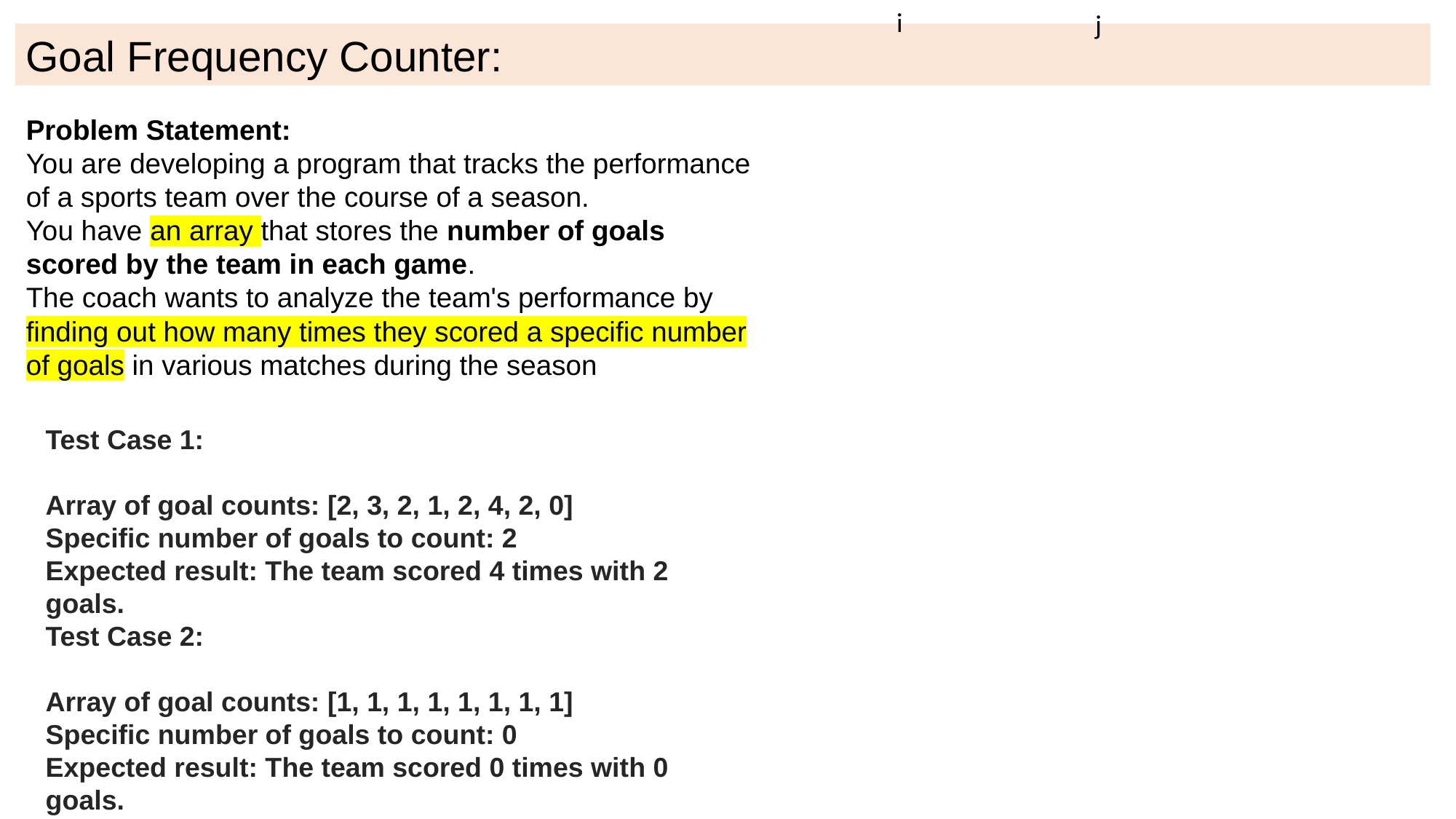

i
j
Goal Frequency Counter:
Problem Statement:
You are developing a program that tracks the performance of a sports team over the course of a season.
You have an array that stores the number of goals scored by the team in each game.
The coach wants to analyze the team's performance by finding out how many times they scored a specific number of goals in various matches during the season

Test Case 1:

Array of goal counts: [2, 3, 2, 1, 2, 4, 2, 0]
Specific number of goals to count: 2
Expected result: The team scored 4 times with 2 goals.
Test Case 2:

Array of goal counts: [1, 1, 1, 1, 1, 1, 1, 1]
Specific number of goals to count: 0
Expected result: The team scored 0 times with 0 goals.